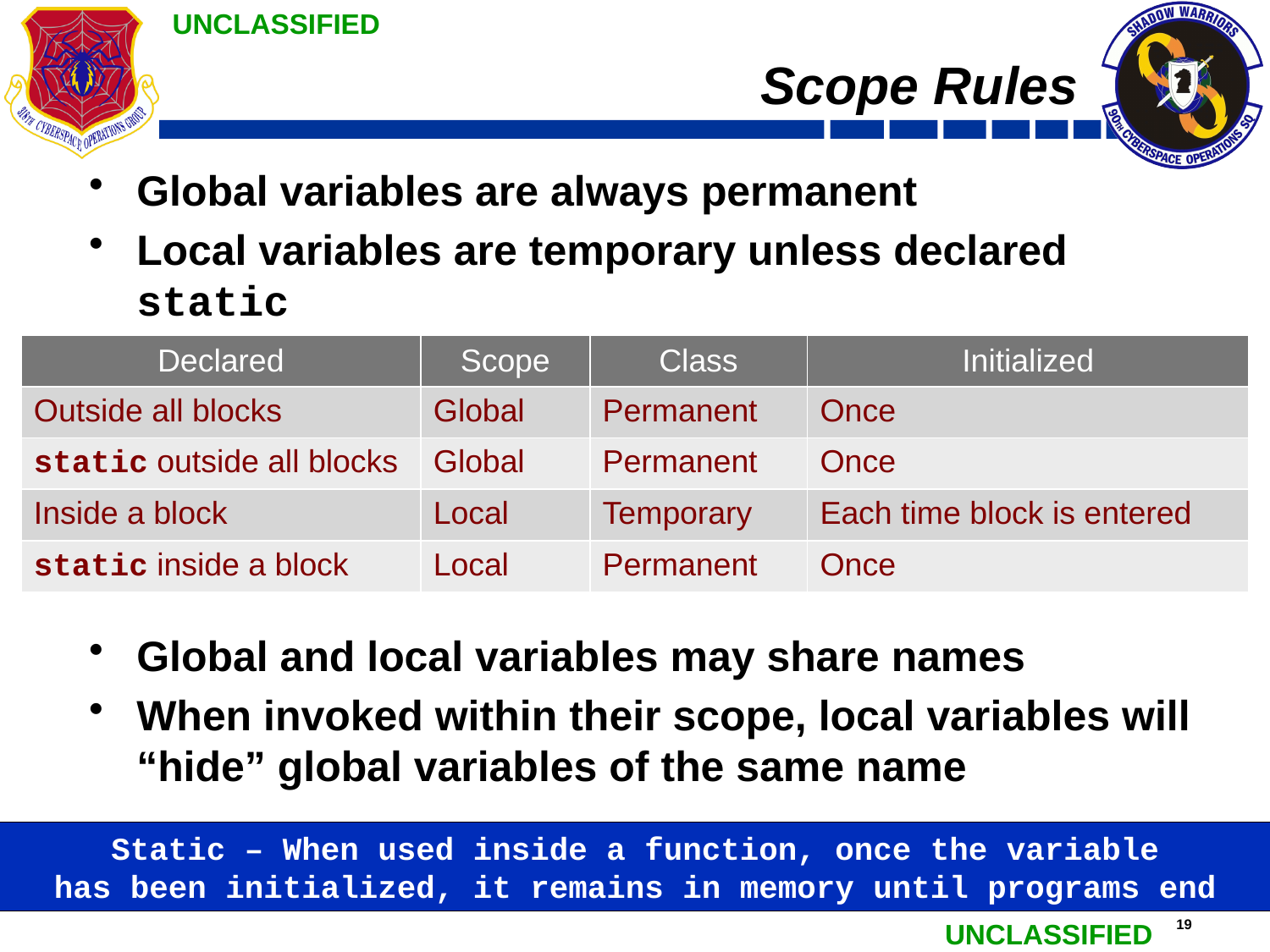

# Scope Rules
Global variables are always permanent
Local variables are temporary unless declared static

Global and local variables may share names
When invoked within their scope, local variables will “hide” global variables of the same name

| Declared | Scope | Class | Initialized |
| --- | --- | --- | --- |
| Outside all blocks | Global | Permanent | Once |
| static outside all blocks | Global | Permanent | Once |
| Inside a block | Local | Temporary | Each time block is entered |
| static inside a block | Local | Permanent | Once |
Static – When used inside a function, once the variable
has been initialized, it remains in memory until programs end